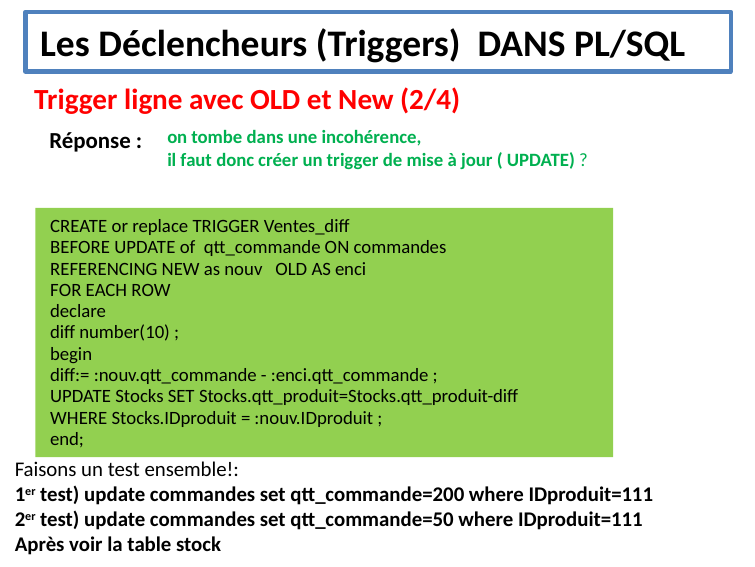

Les Déclencheurs (Triggers)  DANS PL/SQL
Trigger ligne avec OLD et New (2/4)
Réponse :
on tombe dans une incohérence,
il faut donc créer un trigger de mise à jour ( UPDATE) ?
CREATE or replace TRIGGER Ventes_diff
BEFORE UPDATE of  qtt_commande ON commandes
REFERENCING NEW as nouv   OLD AS enci
FOR EACH ROW
declare
diff number(10) ;
begin
diff:= :nouv.qtt_commande - :enci.qtt_commande ;
UPDATE Stocks SET Stocks.qtt_produit=Stocks.qtt_produit-diff
WHERE Stocks.IDproduit = :nouv.IDproduit ;
end;
Faisons un test ensemble!:
1er test) update commandes set qtt_commande=200 where IDproduit=111
2er test) update commandes set qtt_commande=50 where IDproduit=111
Après voir la table stock